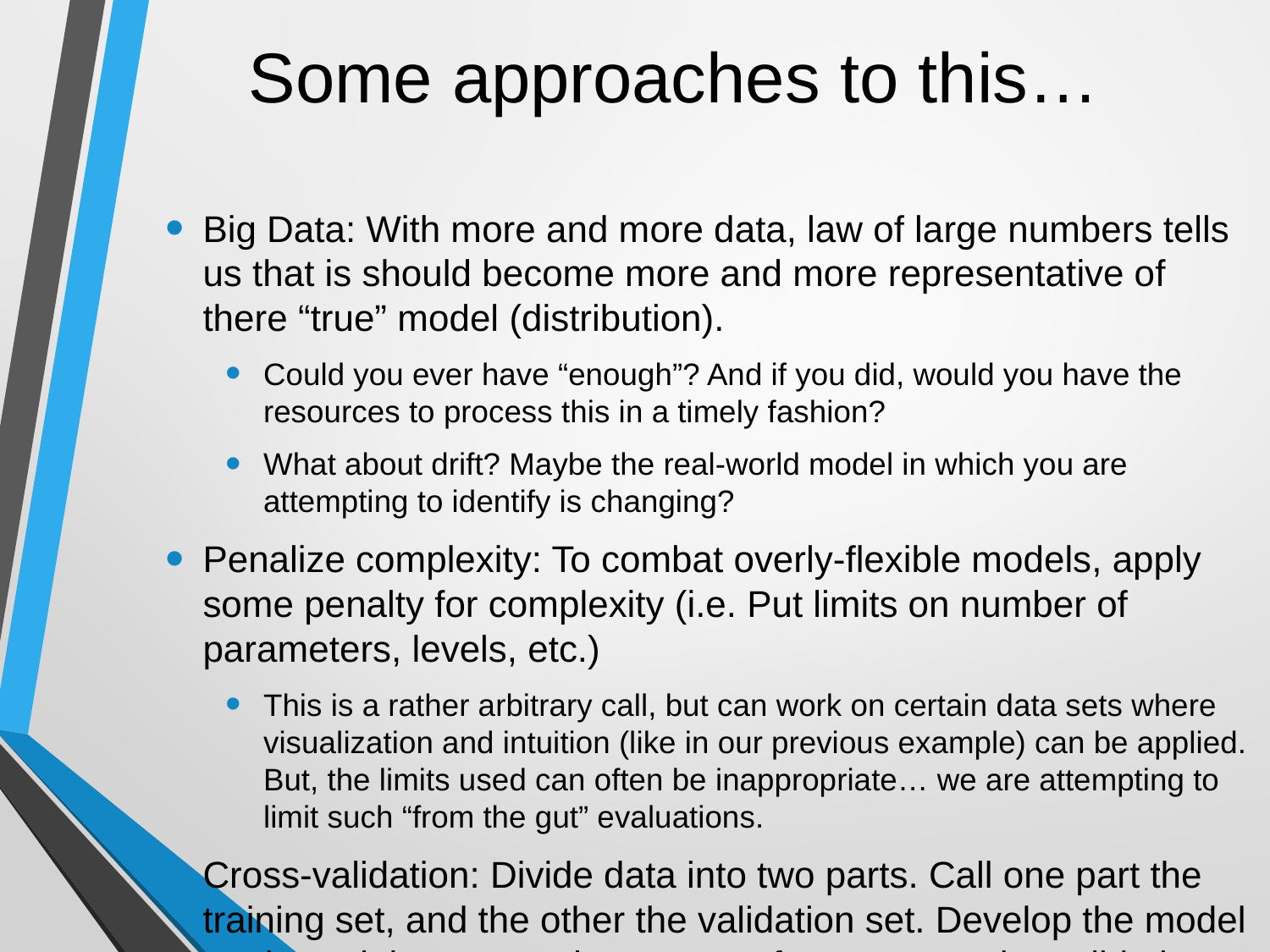

# Some approaches to this…
Big Data: With more and more data, law of large numbers tells us that is should become more and more representative of there “true” model (distribution).
Could you ever have “enough”? And if you did, would you have the resources to process this in a timely fashion?
What about drift? Maybe the real-world model in which you are attempting to identify is changing?
Penalize complexity: To combat overly-flexible models, apply some penalty for complexity (i.e. Put limits on number of parameters, levels, etc.)
This is a rather arbitrary call, but can work on certain data sets where visualization and intuition (like in our previous example) can be applied. But, the limits used can often be inappropriate… we are attempting to limit such “from the gut” evaluations.
Cross-validation: Divide data into two parts. Call one part the training set, and the other the validation set. Develop the model on the training set, and assess performance on the validation set.